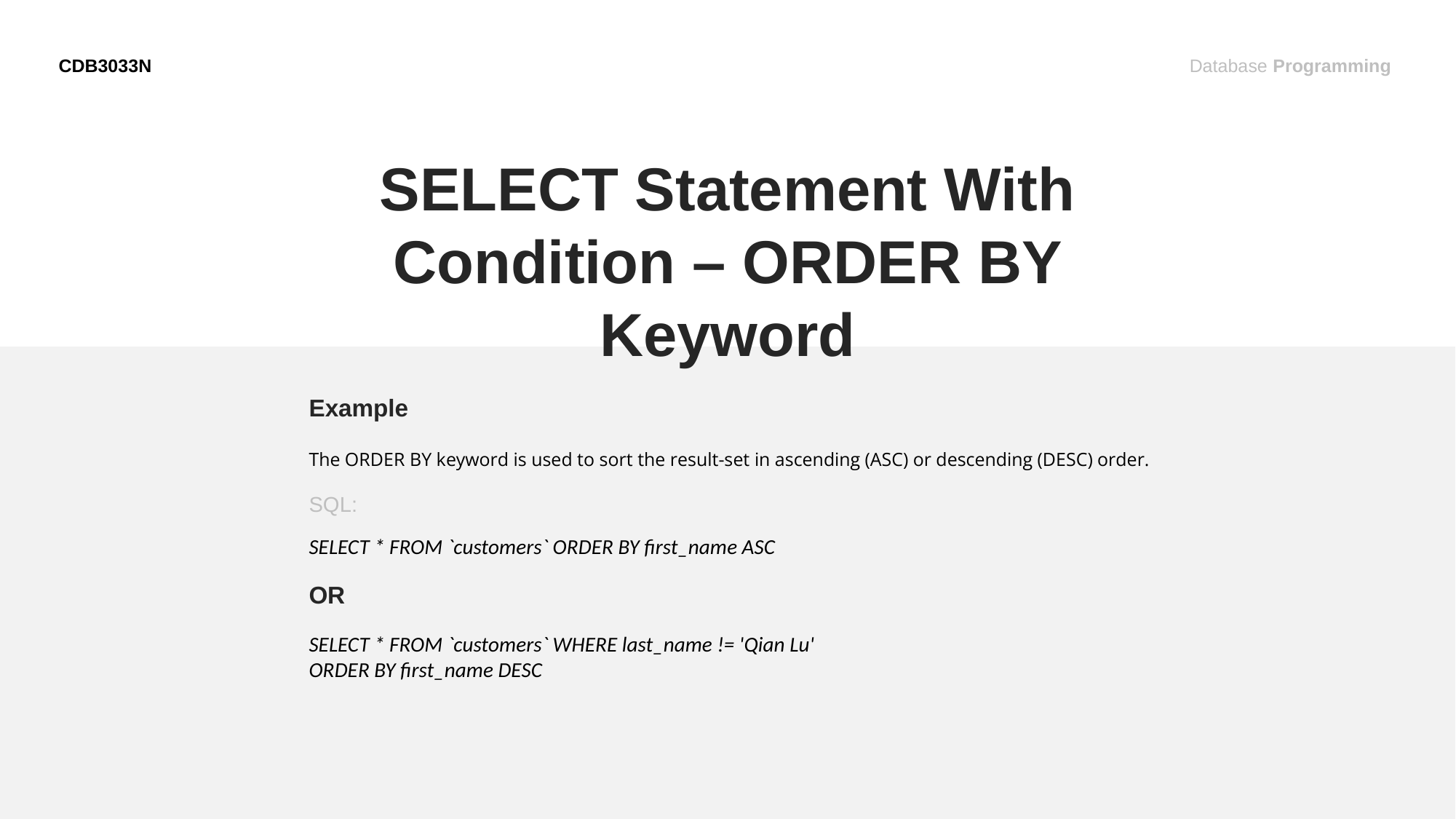

CDB3033N
Database Programming
SELECT Statement With Condition – ORDER BY Keyword

Example
The ORDER BY keyword is used to sort the result-set in ascending (ASC) or descending (DESC) order.
SQL:
SELECT * FROM `customers` ORDER BY first_name ASC
OR
SELECT * FROM `customers` WHERE last_name != 'Qian Lu' ORDER BY first_name DESC